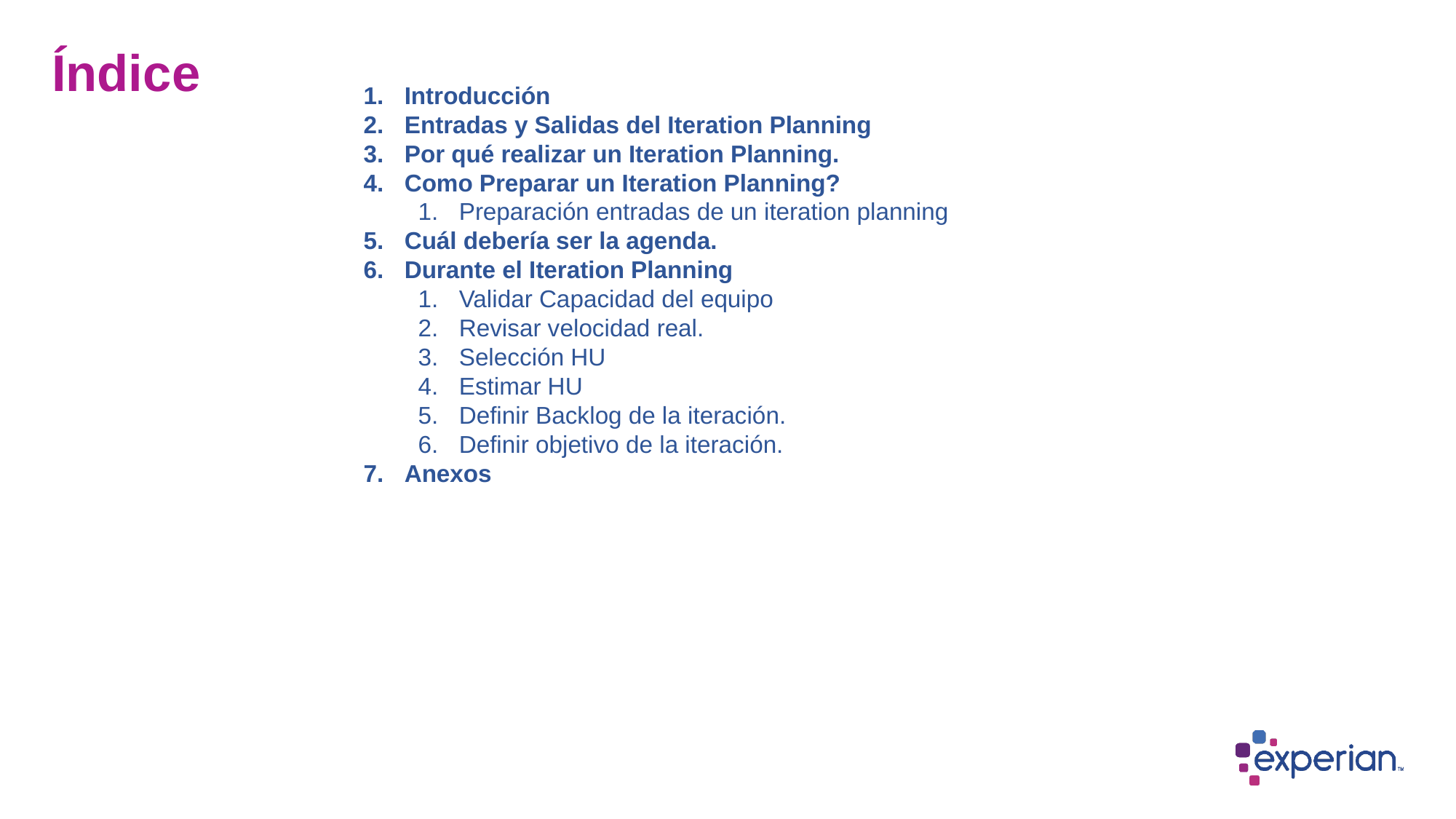

# Índice
Introducción
Entradas y Salidas del Iteration Planning
Por qué realizar un Iteration Planning.
Como Preparar un Iteration Planning?
Preparación entradas de un iteration planning
Cuál debería ser la agenda.
Durante el Iteration Planning
Validar Capacidad del equipo
Revisar velocidad real.
Selección HU
Estimar HU
Definir Backlog de la iteración.
Definir objetivo de la iteración.
Anexos